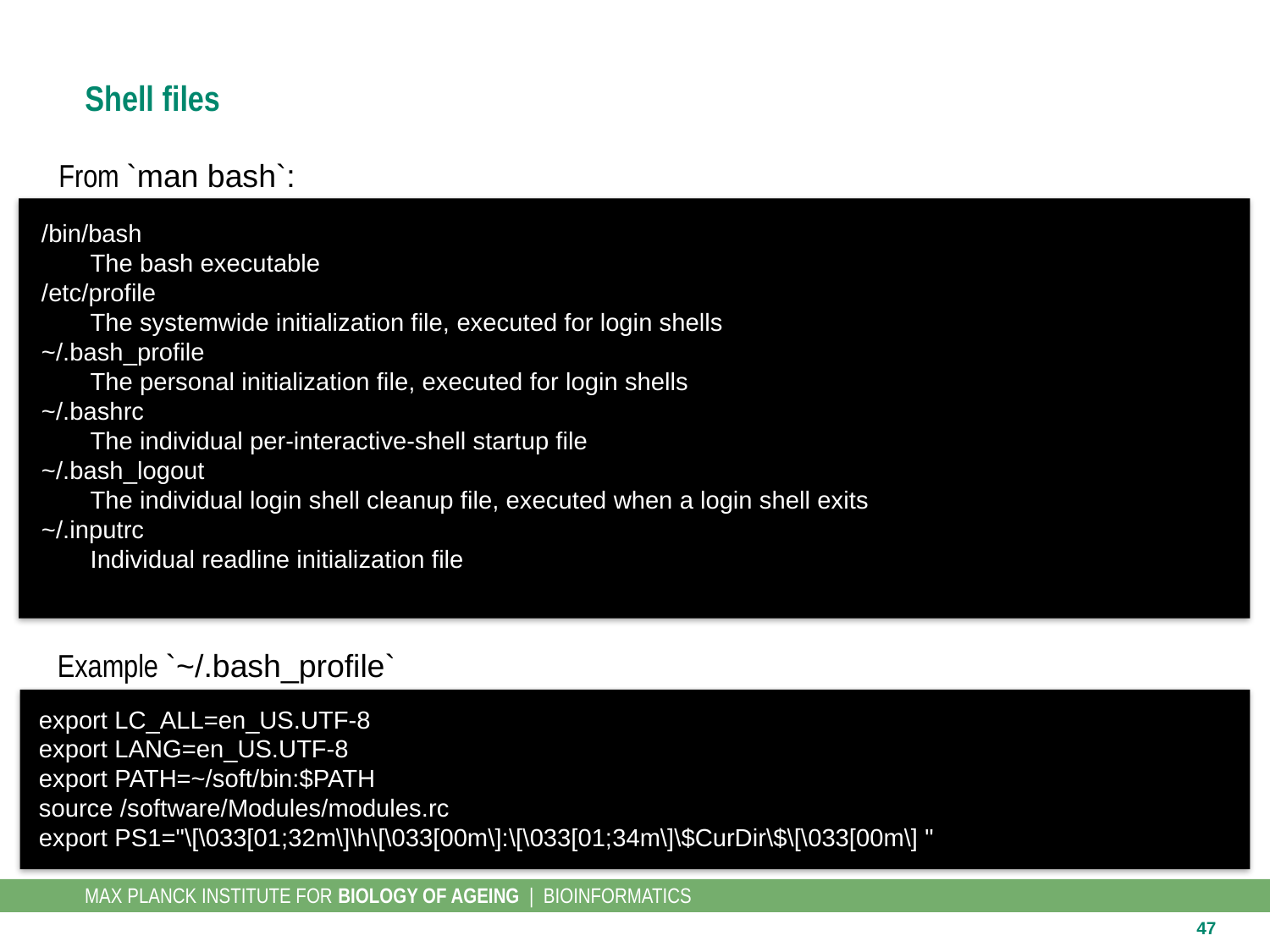

# Shell files
From `man bash`:

/bin/bash
       The bash executable
/etc/profile
       The systemwide initialization file, executed for login shells
~/.bash_profile
       The personal initialization file, executed for login shells
~/.bashrc
       The individual per-interactive-shell startup file
~/.bash_logout
       The individual login shell cleanup file, executed when a login shell exits
~/.inputrc
       Individual readline initialization file
Example `~/.bash_profile`

export LC_ALL=en_US.UTF-8
export LANG=en_US.UTF-8
export PATH=~/soft/bin:$PATH
source /software/Modules/modules.rc
export PS1="\[\033[01;32m\]\h\[\033[00m\]:\[\033[01;34m\]\$CurDir\$\[\033[00m\] "

47